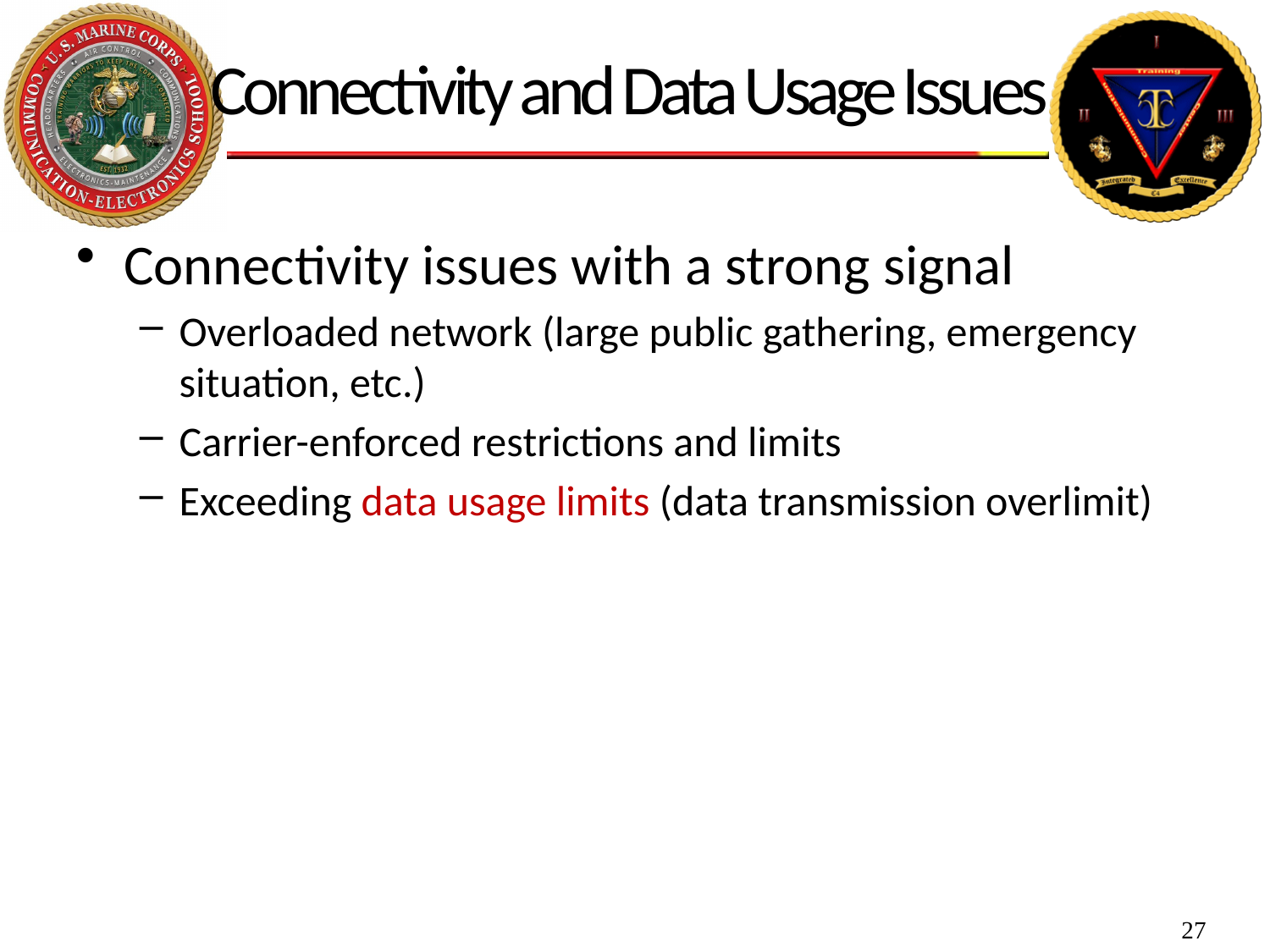

# Connectivity and Data Usage Issues
Connectivity issues with a strong signal
Overloaded network (large public gathering, emergency situation, etc.)
Carrier-enforced restrictions and limits
Exceeding data usage limits (data transmission overlimit)